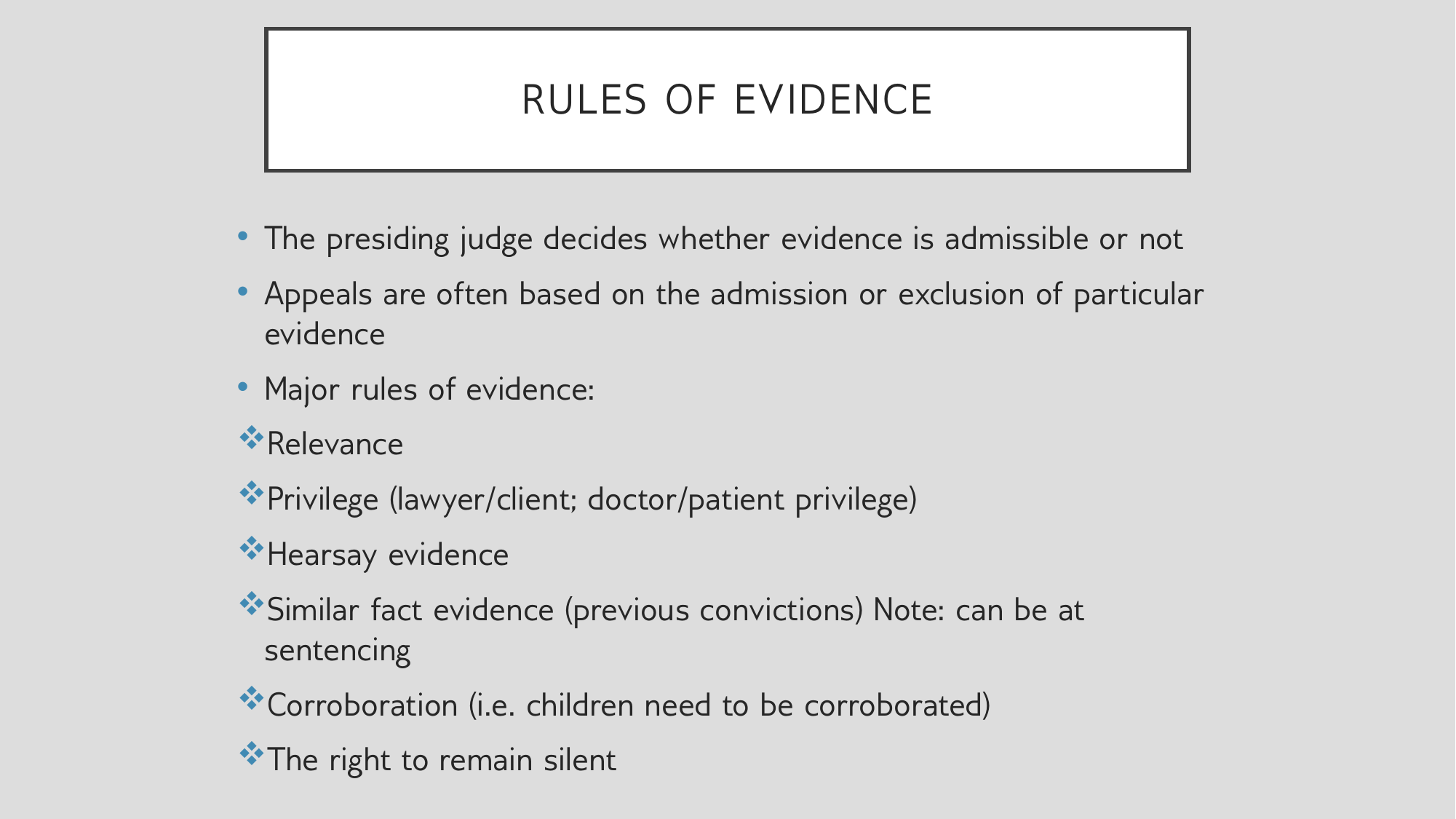

# RULES OF EVIDENCE
The presiding judge decides whether evidence is admissible or not
Appeals are often based on the admission or exclusion of particular evidence
Major rules of evidence:
Relevance
Privilege (lawyer/client; doctor/patient privilege)
Hearsay evidence
Similar fact evidence (previous convictions) Note: can be at sentencing
Corroboration (i.e. children need to be corroborated)
The right to remain silent